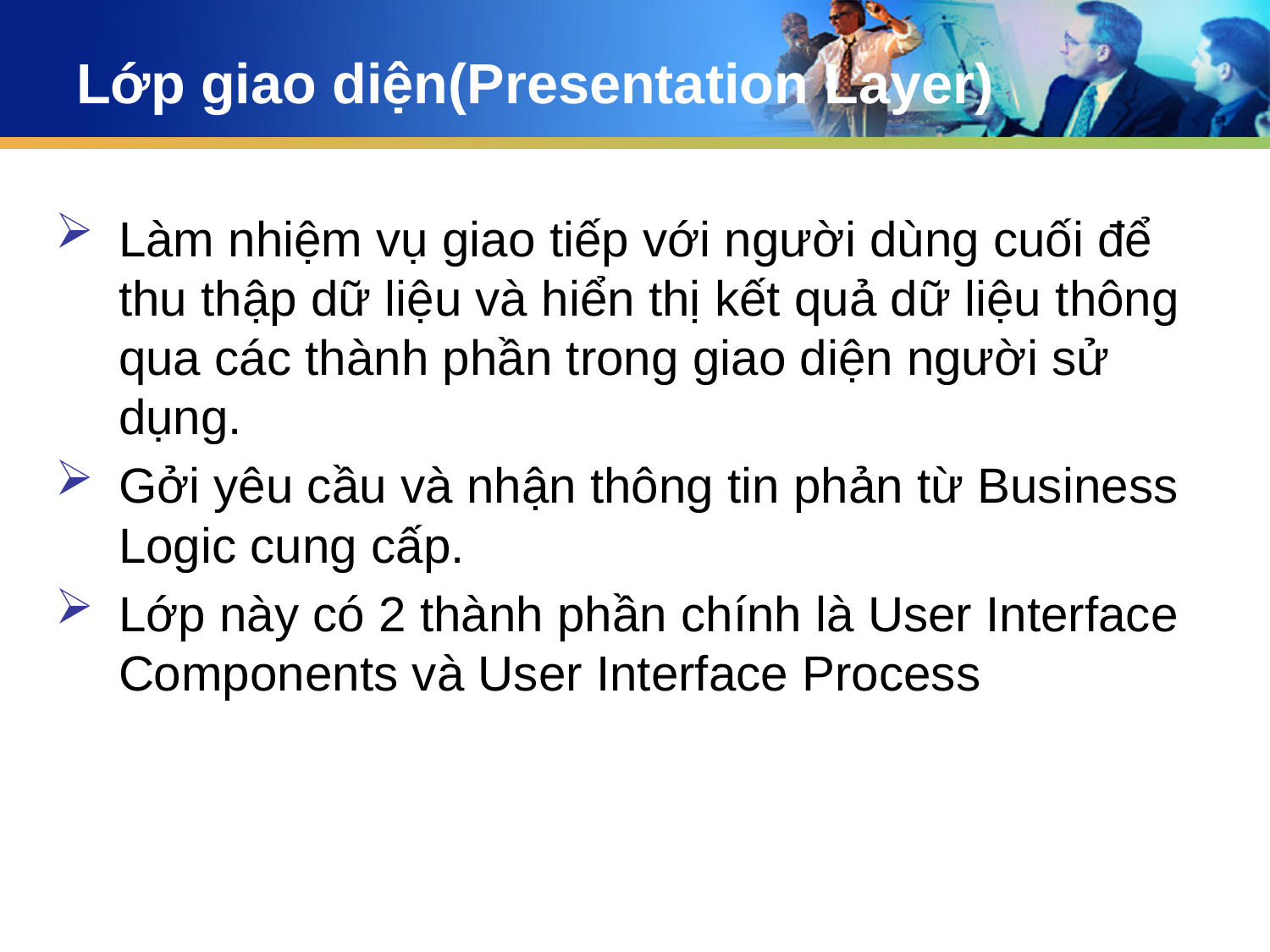

# Lớp giao diện(Presentation Layer)
Làm nhiệm vụ giao tiếp với người dùng cuối để thu thập dữ liệu và hiển thị kết quả dữ liệu thông qua các thành phần trong giao diện người sử dụng.
Gởi yêu cầu và nhận thông tin phản từ Business Logic cung cấp.
Lớp này có 2 thành phần chính là User Interface Components và User Interface Process